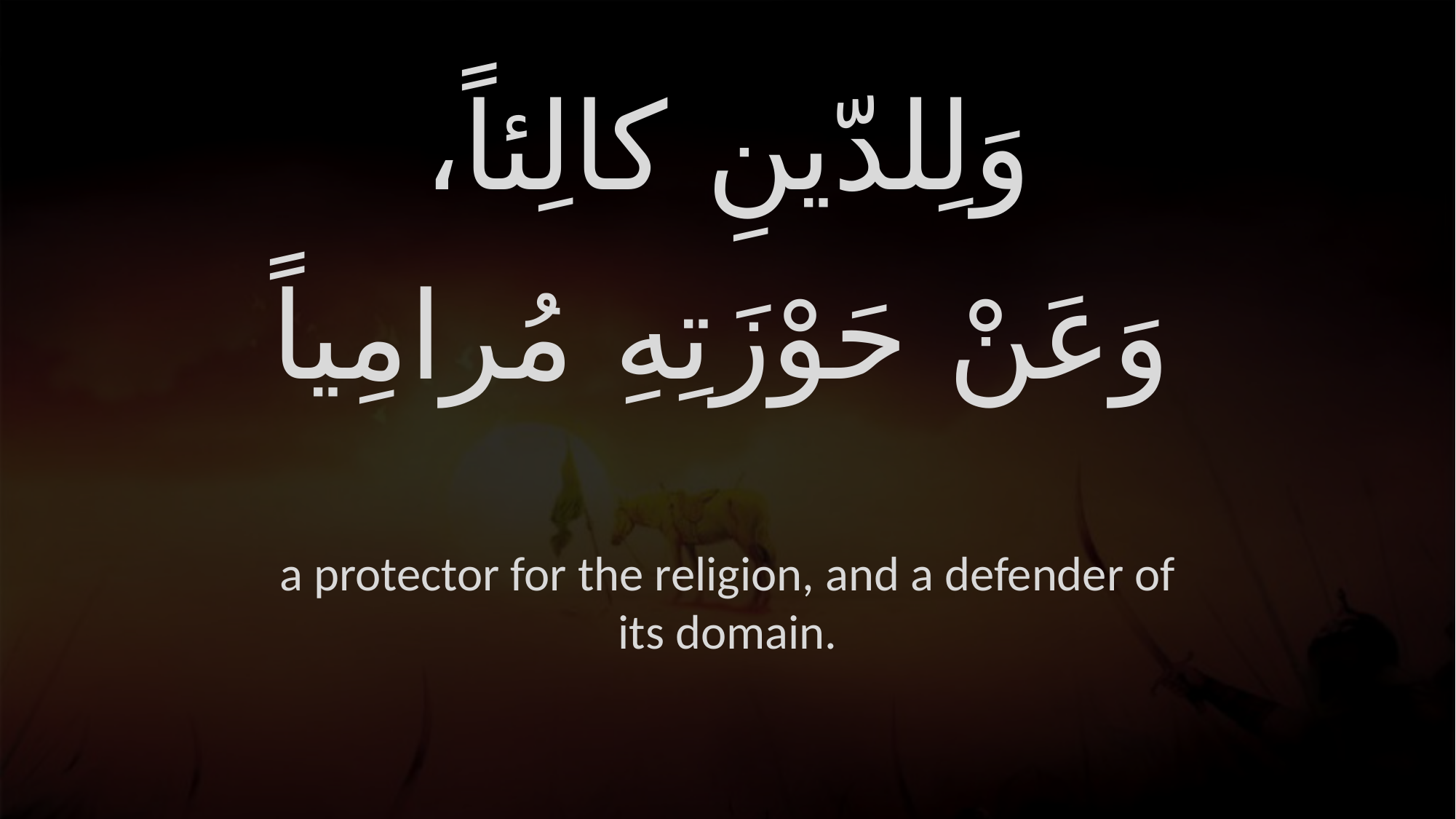

# وَلِلدّينِ كالِئاً، وَعَنْ حَوْزَتِهِ مُرامِياً
a protector for the religion, and a defender of its domain.